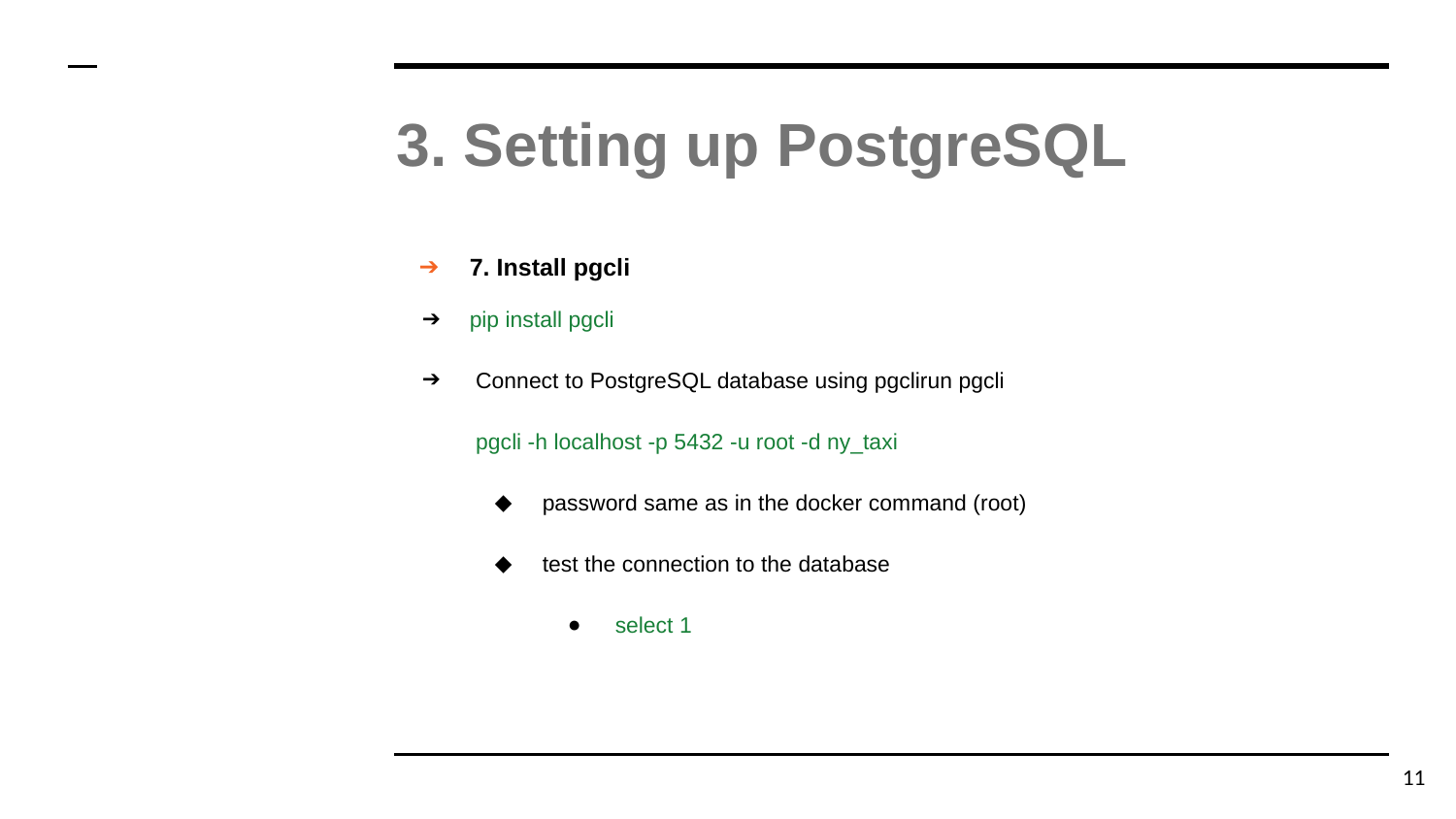

# 3. Setting up PostgreSQL

7. Install pgcli
pip install pgcli
 Connect to PostgreSQL database using pgclirun pgcli
 pgcli -h localhost -p 5432 -u root -d ny_taxi
password same as in the docker command (root)
test the connection to the database
select 1
11